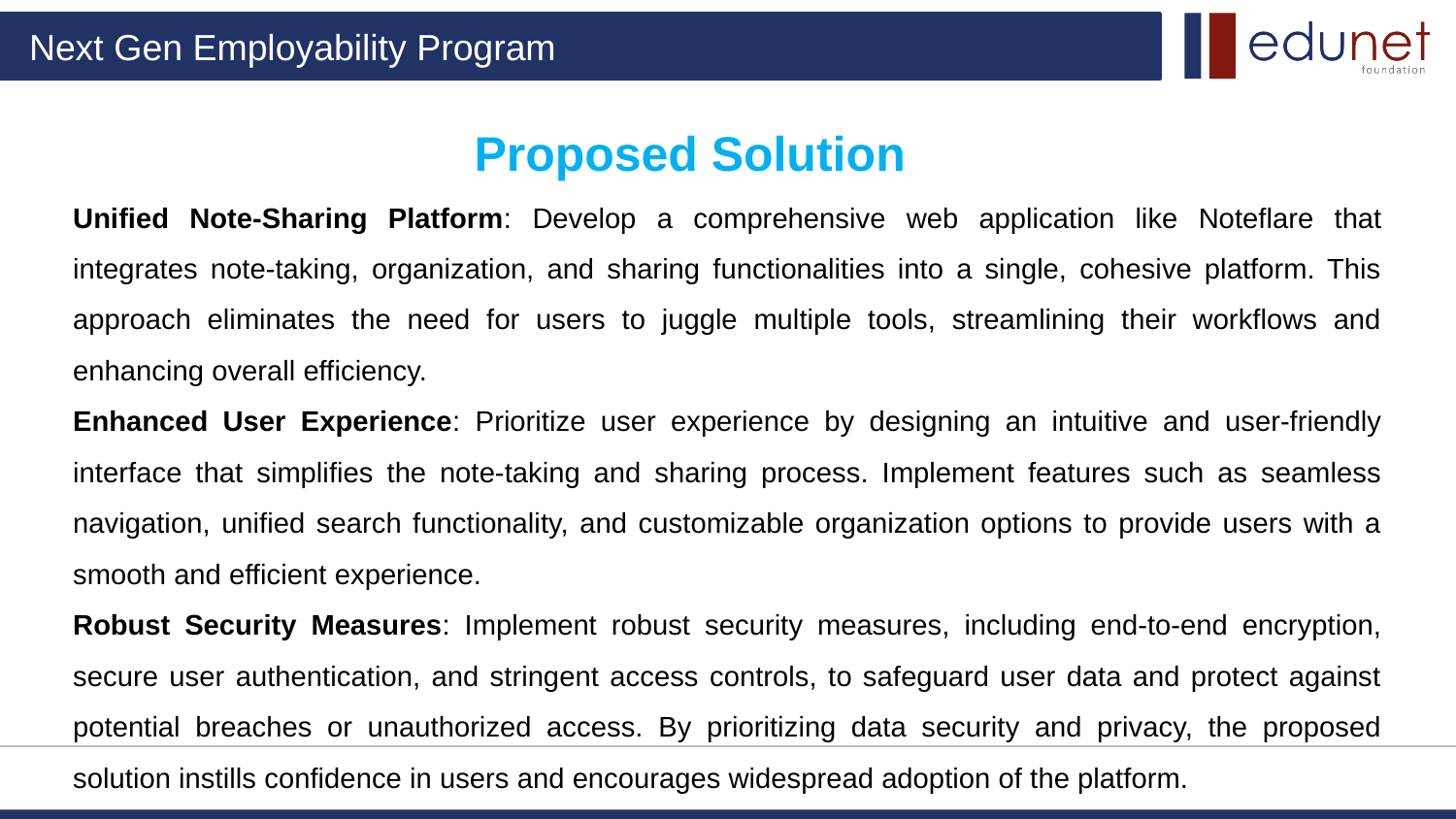

Proposed Solution
Unified Note-Sharing Platform: Develop a comprehensive web application like Noteflare that integrates note-taking, organization, and sharing functionalities into a single, cohesive platform. This approach eliminates the need for users to juggle multiple tools, streamlining their workflows and enhancing overall efficiency.
Enhanced User Experience: Prioritize user experience by designing an intuitive and user-friendly interface that simplifies the note-taking and sharing process. Implement features such as seamless navigation, unified search functionality, and customizable organization options to provide users with a smooth and efficient experience.
Robust Security Measures: Implement robust security measures, including end-to-end encryption, secure user authentication, and stringent access controls, to safeguard user data and protect against potential breaches or unauthorized access. By prioritizing data security and privacy, the proposed solution instills confidence in users and encourages widespread adoption of the platform.